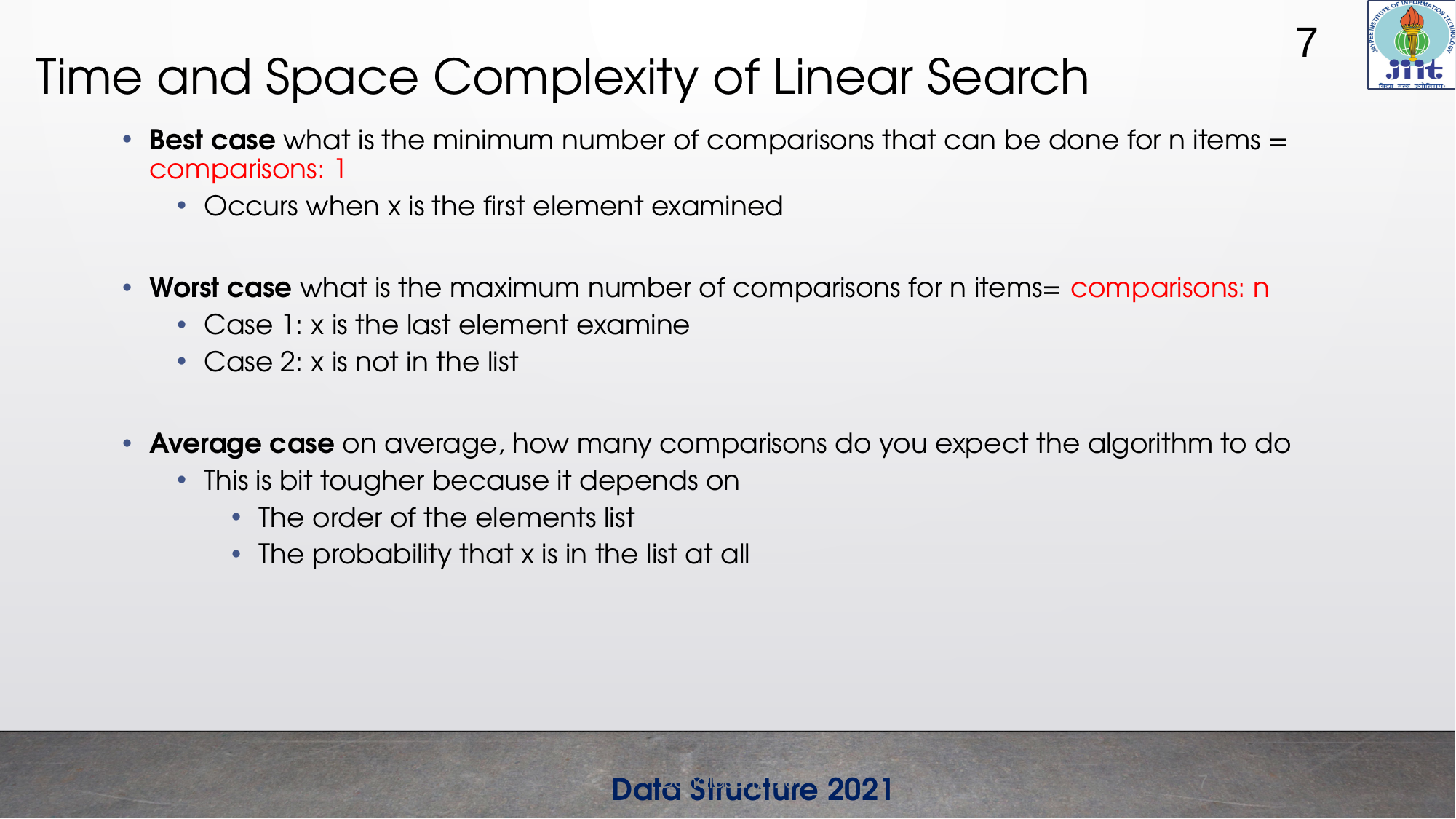

7
Time and Space Complexity of Linear Search
Best case what is the minimum number of comparisons that can be done for n items = comparisons: 1
Occurs when x is the first element examined

Worst case what is the maximum number of comparisons for n items= comparisons: n
Case 1: x is the last element examine
Case 2: x is not in the list

Average case on average, how many comparisons do you expect the algorithm to do
This is bit tougher because it depends on
The order of the elements list
The probability that x is in the list at all
Donaldson/128
7